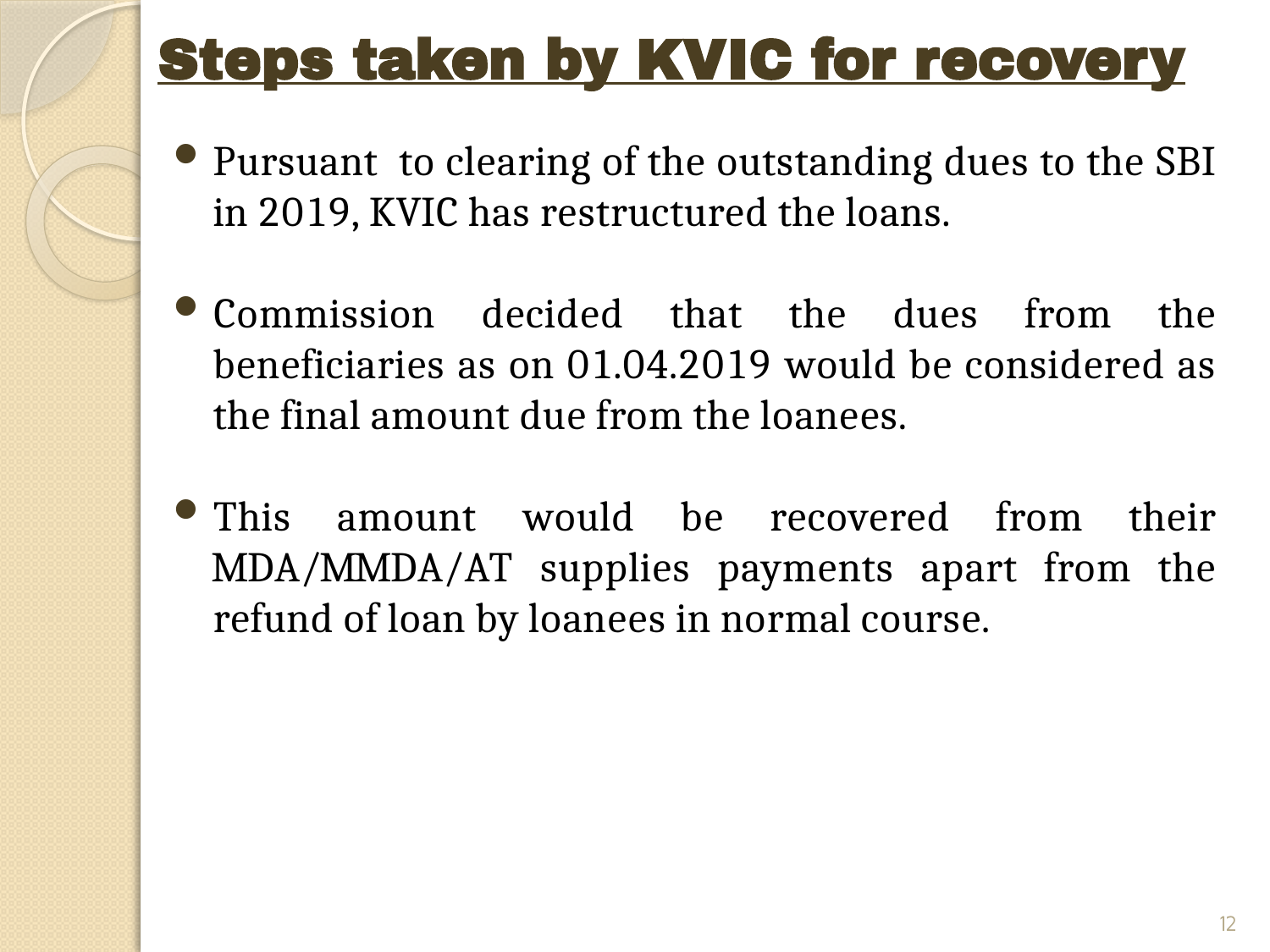

# Steps taken by KVIC for recovery
Pursuant  to clearing of the outstanding dues to the SBI in 2019, KVIC has restructured the loans.

Commission decided that the dues from the beneficiaries as on 01.04.2019 would be considered as the final amount due from the loanees.

This amount would be recovered from their MDA/MMDA/AT supplies payments apart from the refund of loan by loanees in normal course.
12